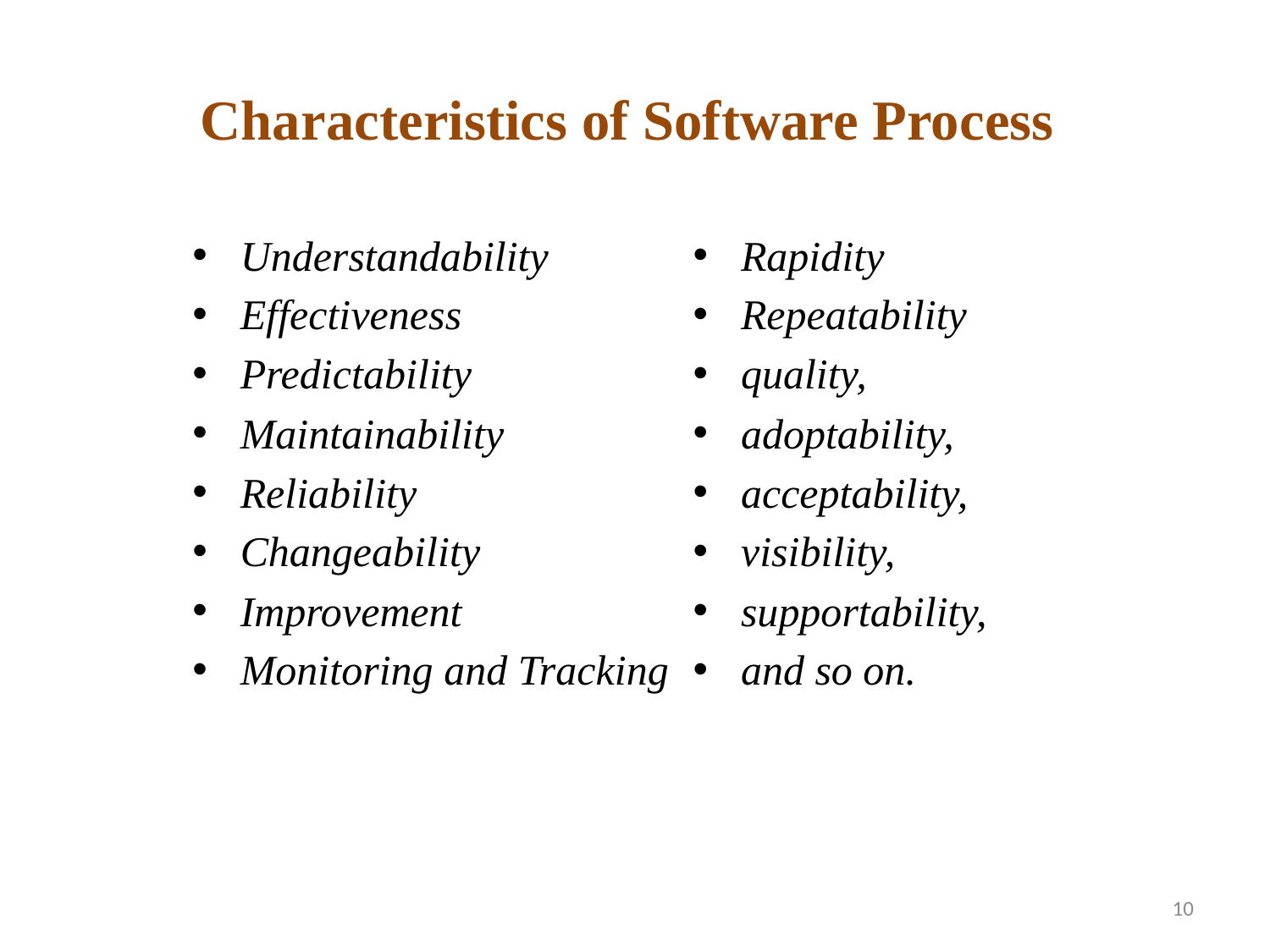

# Characteristics of Software Process
Understandability
Effectiveness
Predictability
Maintainability
Reliability
Changeability
Improvement
Monitoring and Tracking

Rapidity
Repeatability
quality,
adoptability,
acceptability,
visibility,
supportability,
and so on.
10